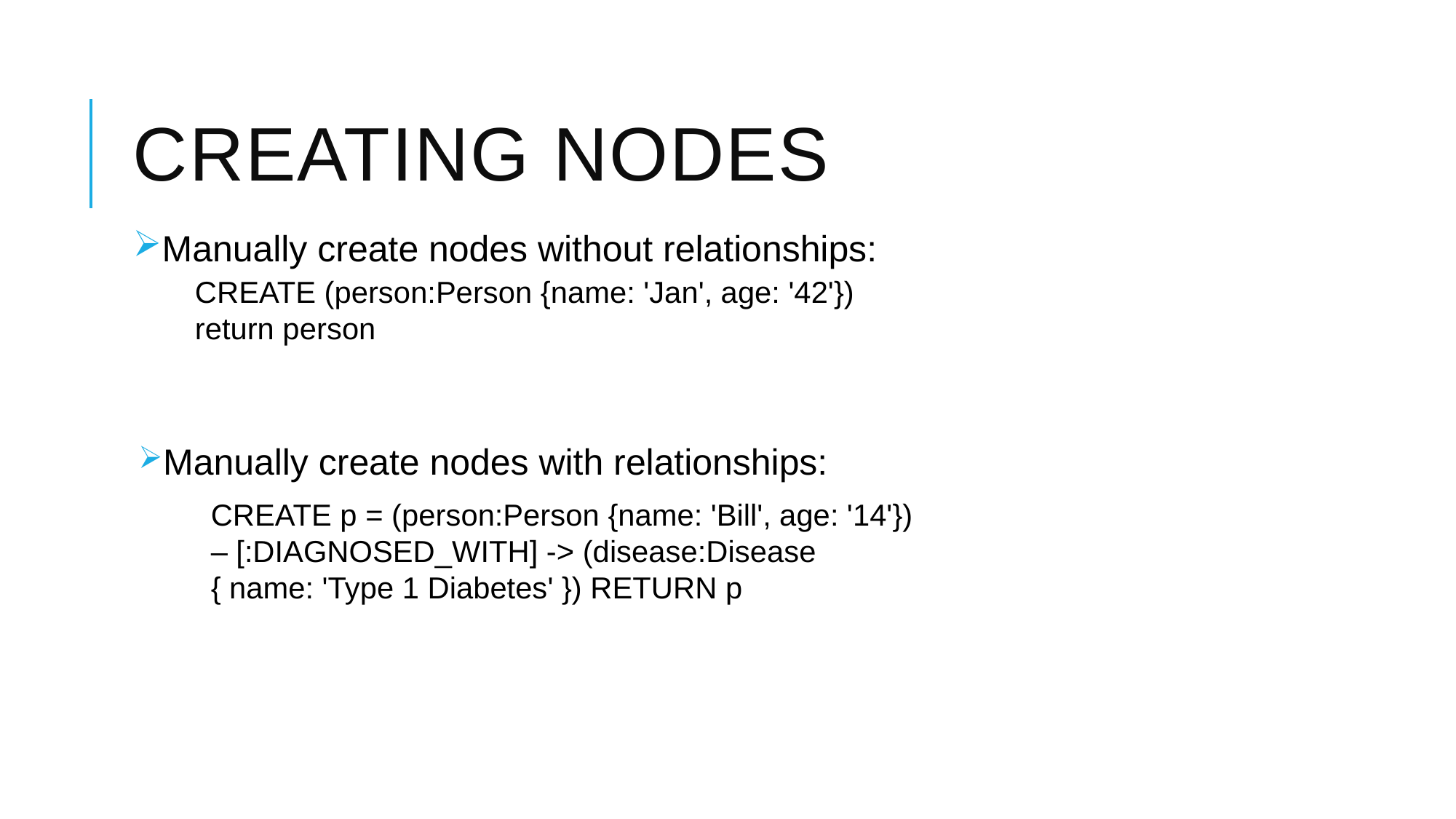

# Creating Nodes
Manually create nodes without relationships:

CREATE (person:Person {name: 'Jan', age: '42'}) return person
Manually create nodes with relationships:

CREATE p = (person:Person {name: 'Bill', age: '14'}) – [:DIAGNOSED_WITH] -> (disease:Disease { name: 'Type 1 Diabetes' }) RETURN p